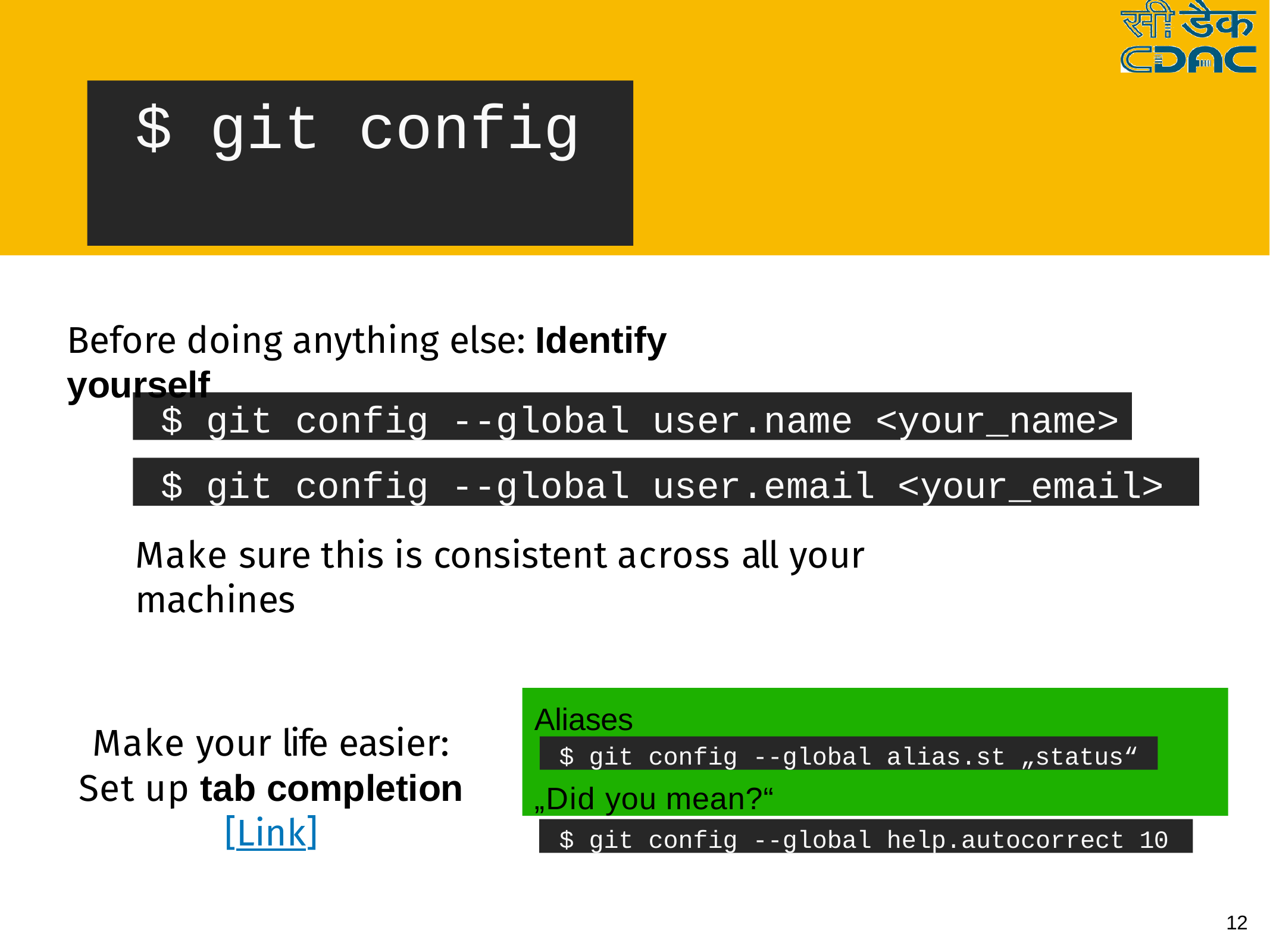

# $ git config
Before doing anything else: Identify yourself
$ git config --global user.name <your_name>
$ git config --global user.email <your_email>
Make sure this is consistent across all your machines

Advanced:
Aliases

„Did you mean?“
Make your life easier: Set up tab completion [Link]
$ git config --global alias.st „status“
$ git config --global help.autocorrect 10
12